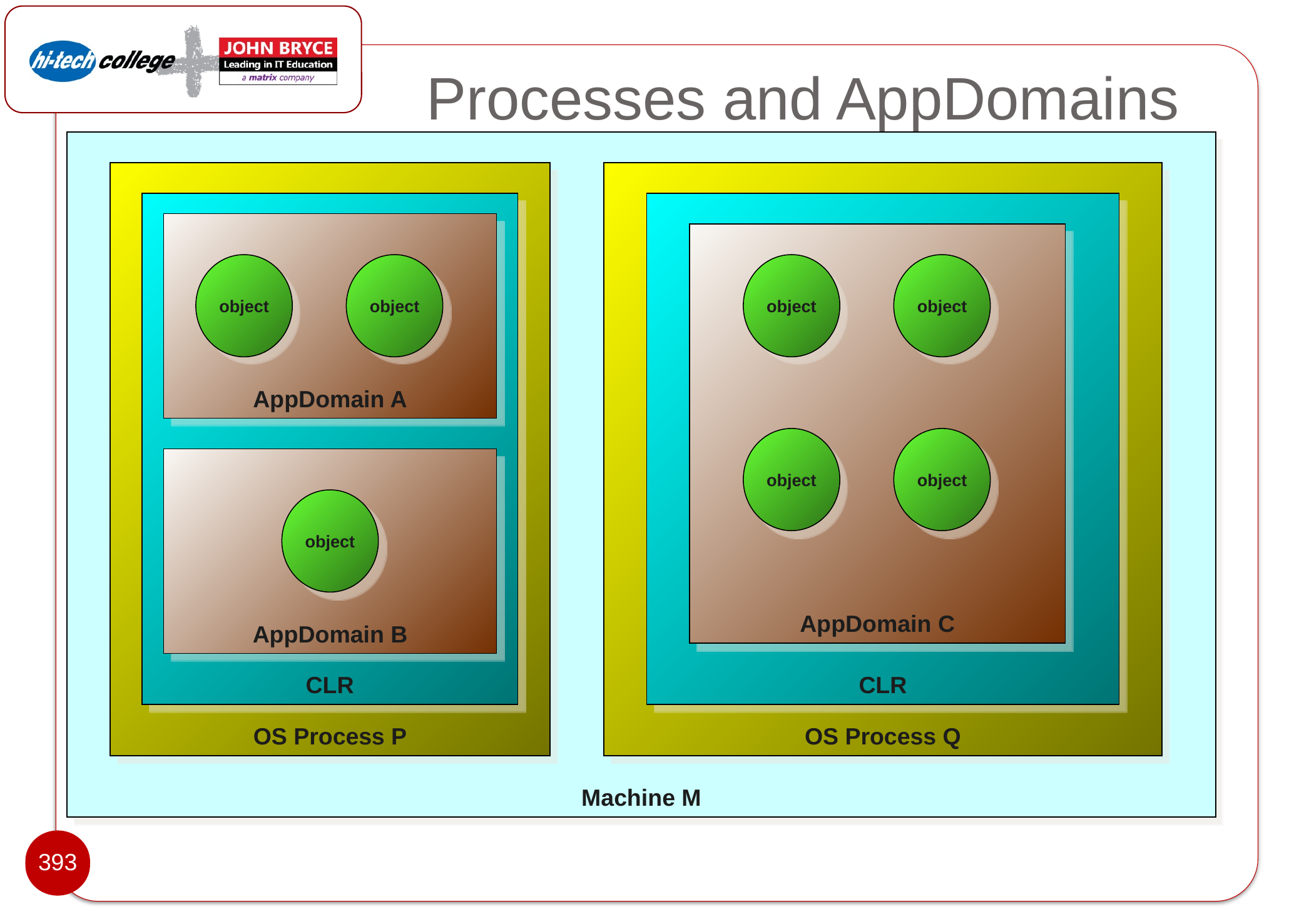

# Processes and AppDomains
Machine M
OS Process P
OS Process Q
CLR
CLR
AppDomain A

AppDomain C
object
object
object
object
object
object
AppDomain B
object
393